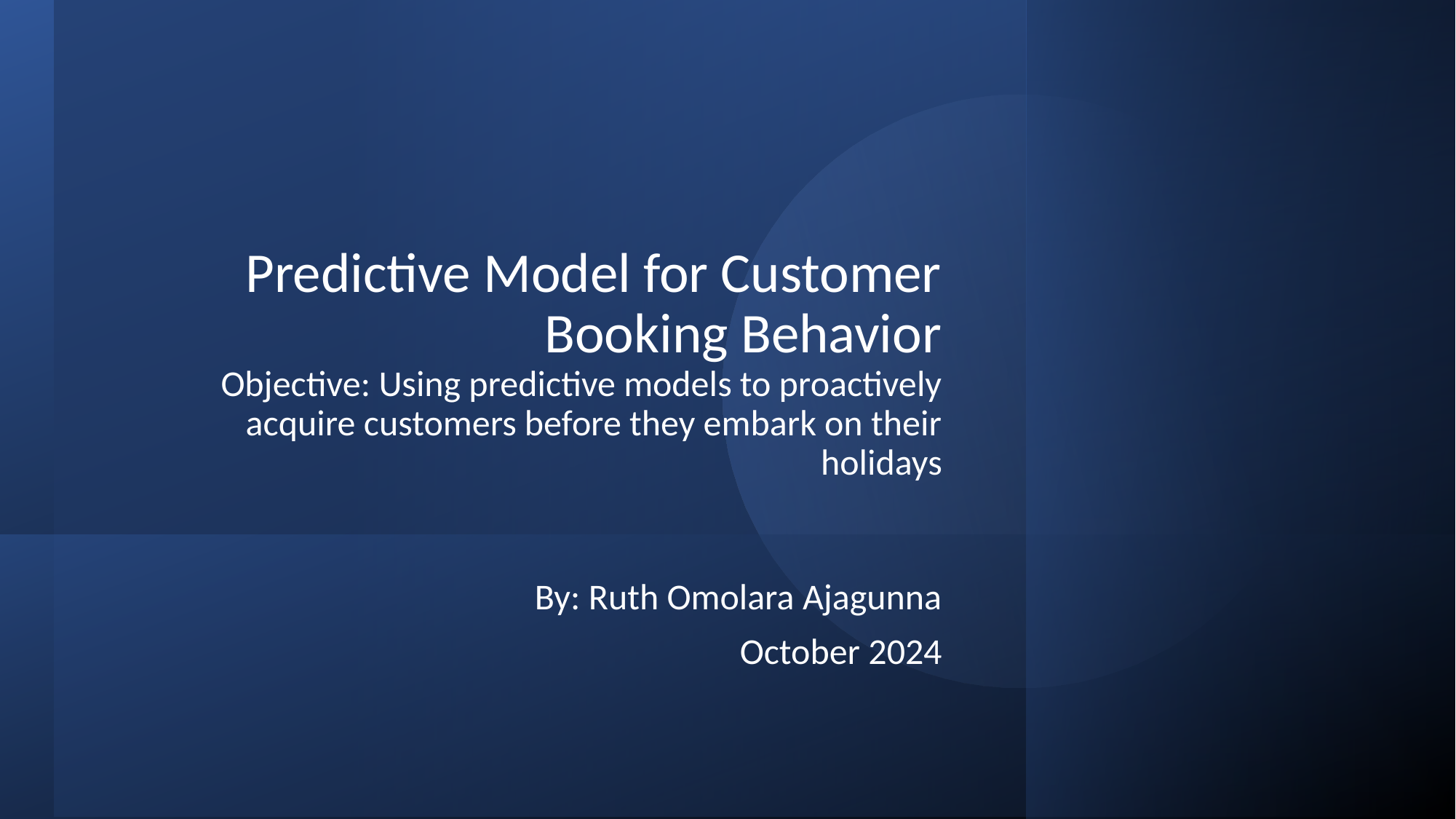

# Predictive Model for Customer Booking Behavior Objective: Using predictive models to proactively acquire customers before they embark on their holidays

By: Ruth Omolara Ajagunna
October 2024